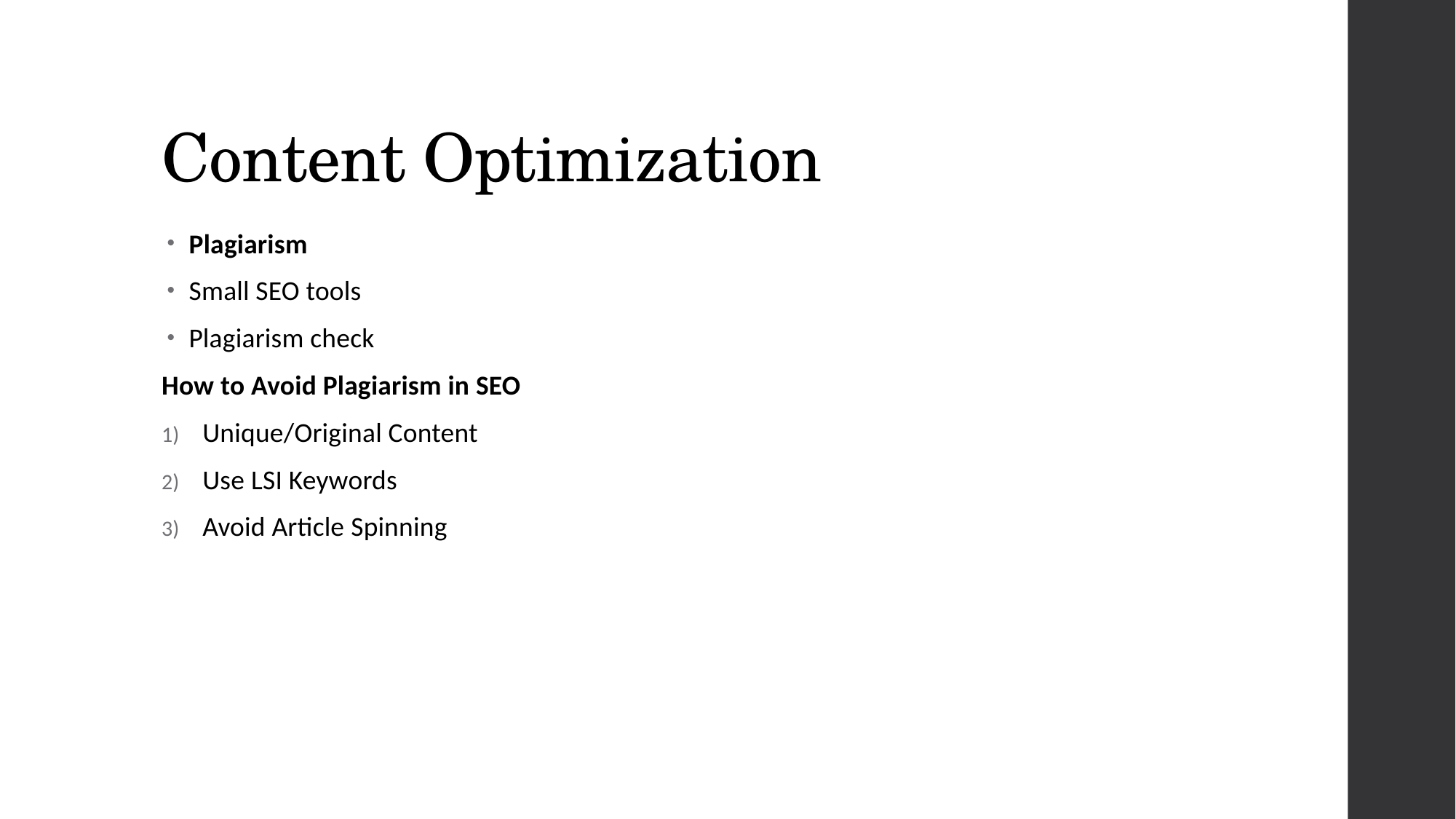

# Content Optimization
Plagiarism
Small SEO tools
Plagiarism check
How to Avoid Plagiarism in SEO
Unique/Original Content
Use LSI Keywords
Avoid Article Spinning